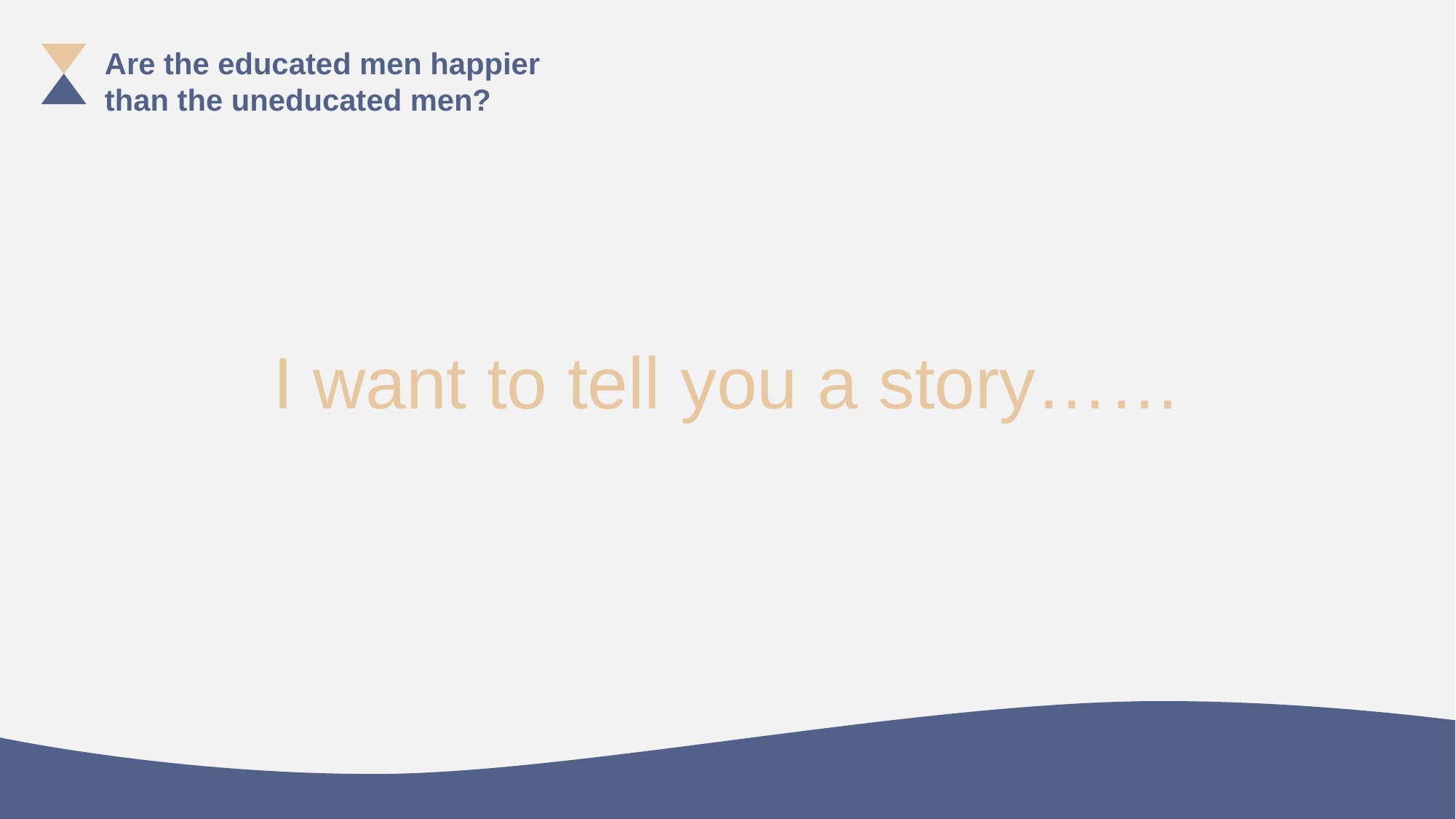

Are the educated men happier than the uneducated men?

I want to tell you a story……